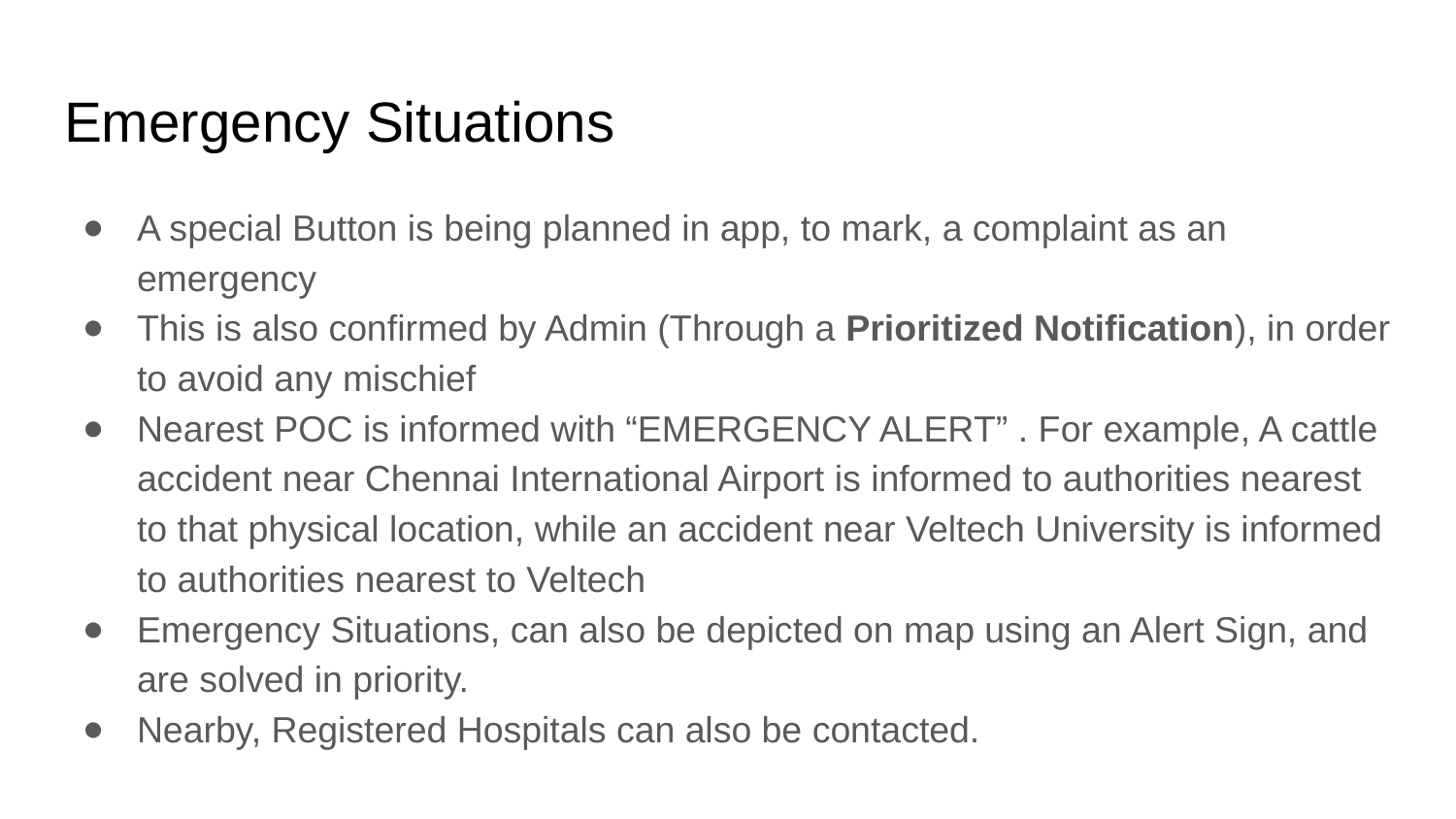

# Emergency Situations
A special Button is being planned in app, to mark, a complaint as an emergency
This is also confirmed by Admin (Through a Prioritized Notification), in order to avoid any mischief
Nearest POC is informed with “EMERGENCY ALERT” . For example, A cattle accident near Chennai International Airport is informed to authorities nearest to that physical location, while an accident near Veltech University is informed to authorities nearest to Veltech
Emergency Situations, can also be depicted on map using an Alert Sign, and are solved in priority.
Nearby, Registered Hospitals can also be contacted.